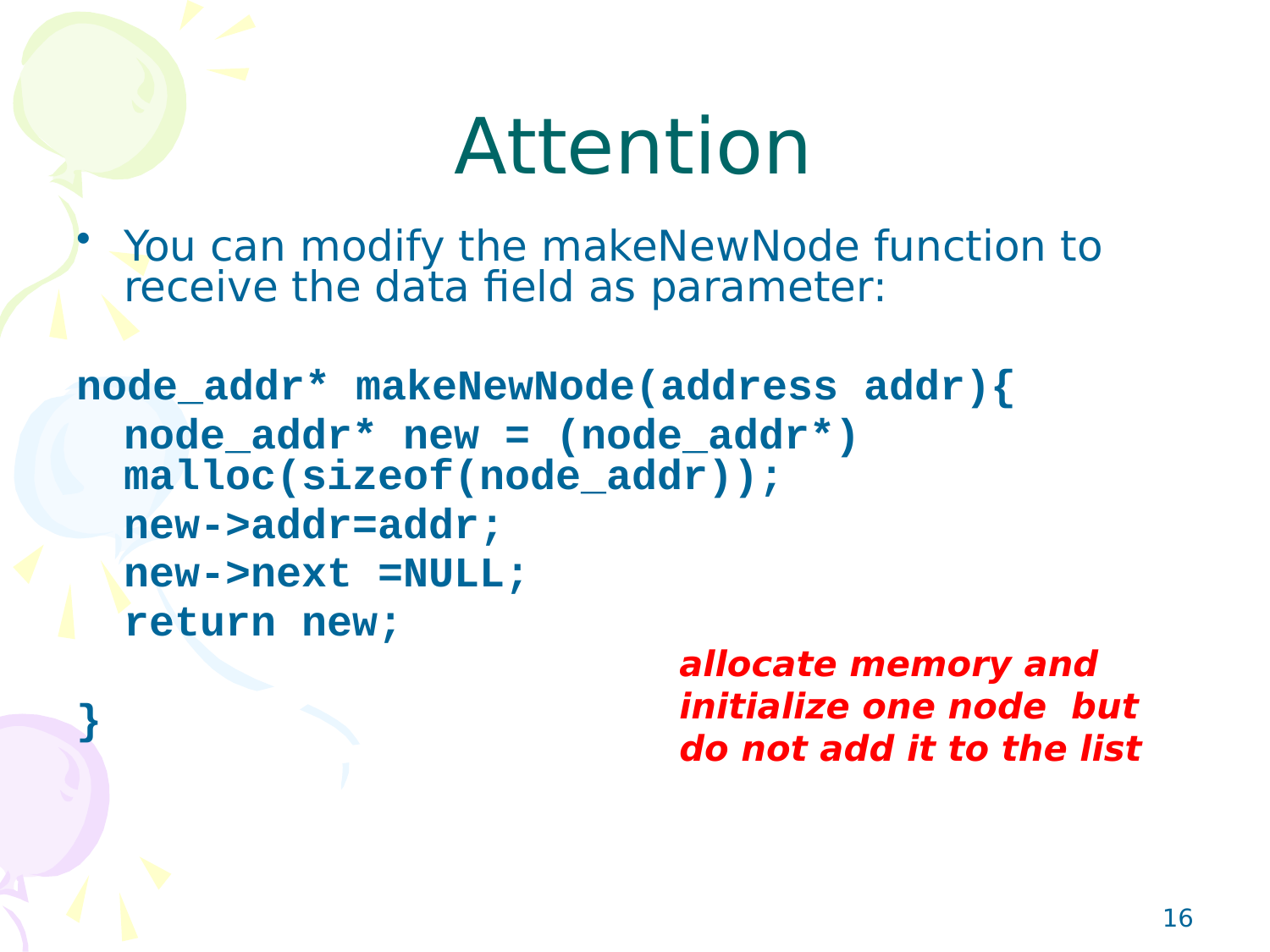

# Attention
You can modify the makeNewNode function to receive the data field as parameter:

node_addr* makeNewNode(address addr){
	node_addr* new = (node_addr*) malloc(sizeof(node_addr));
	new->addr=addr;
	new->next =NULL;
	return new;

}
allocate memory and initialize one node  but do not add it to the list
16